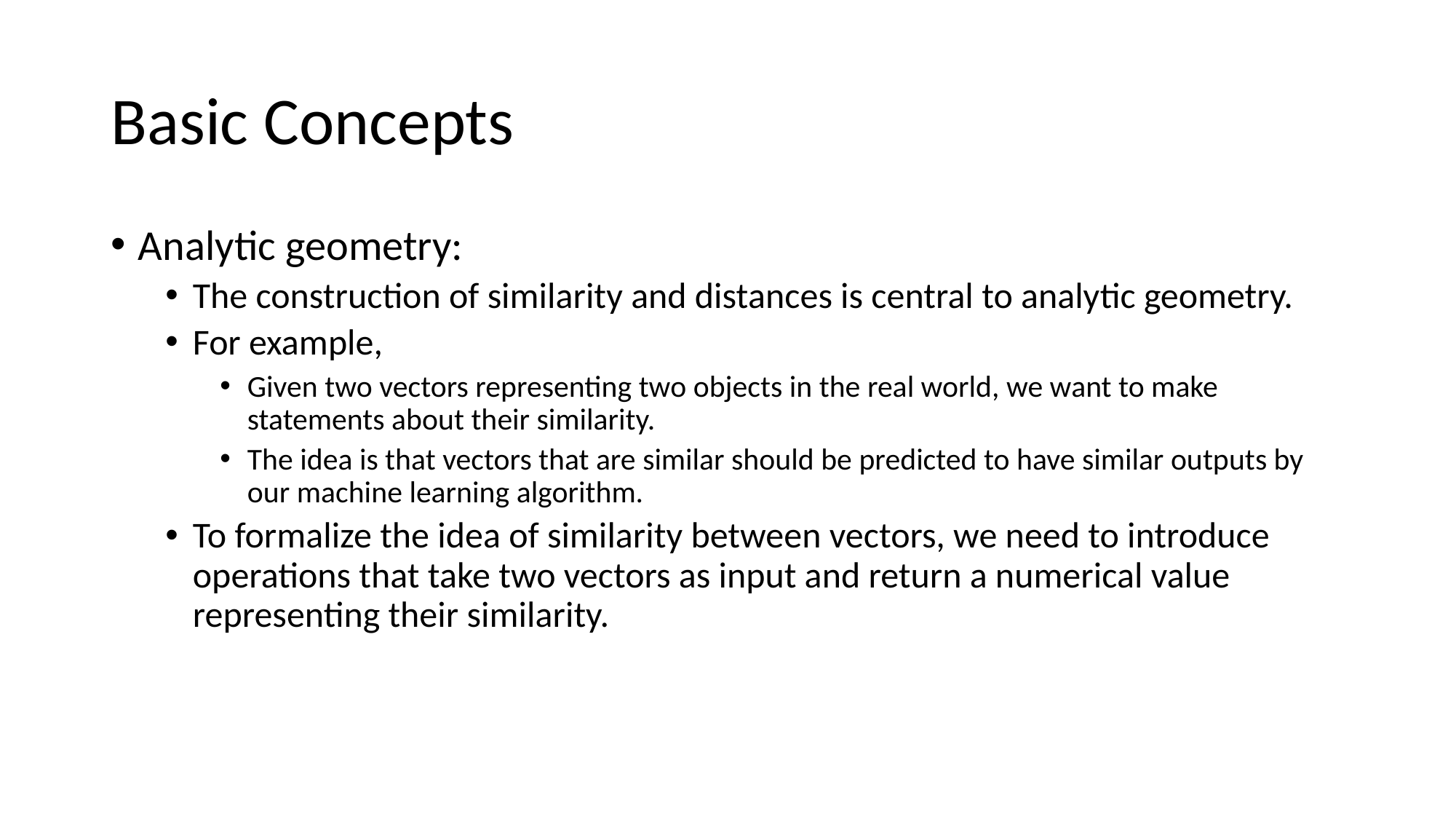

# Basic Concepts
Analytic geometry:
The construction of similarity and distances is central to analytic geometry.
For example,
Given two vectors representing two objects in the real world, we want to make statements about their similarity.
The idea is that vectors that are similar should be predicted to have similar outputs by our machine learning algorithm.
To formalize the idea of similarity between vectors, we need to introduce operations that take two vectors as input and return a numerical value representing their similarity.